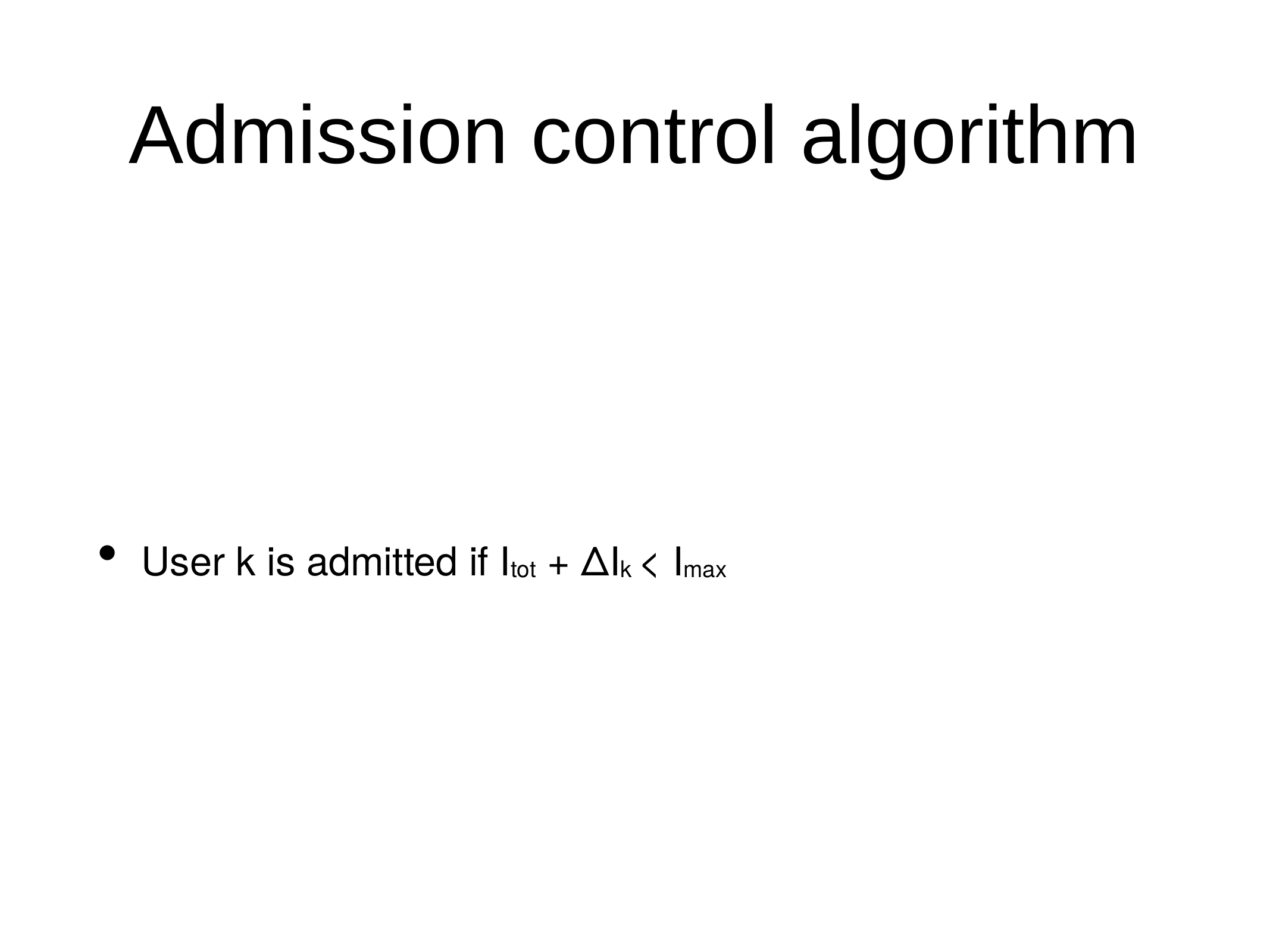

# Admission control algorithm
User k is admitted if Itot + ΔIk < Imax